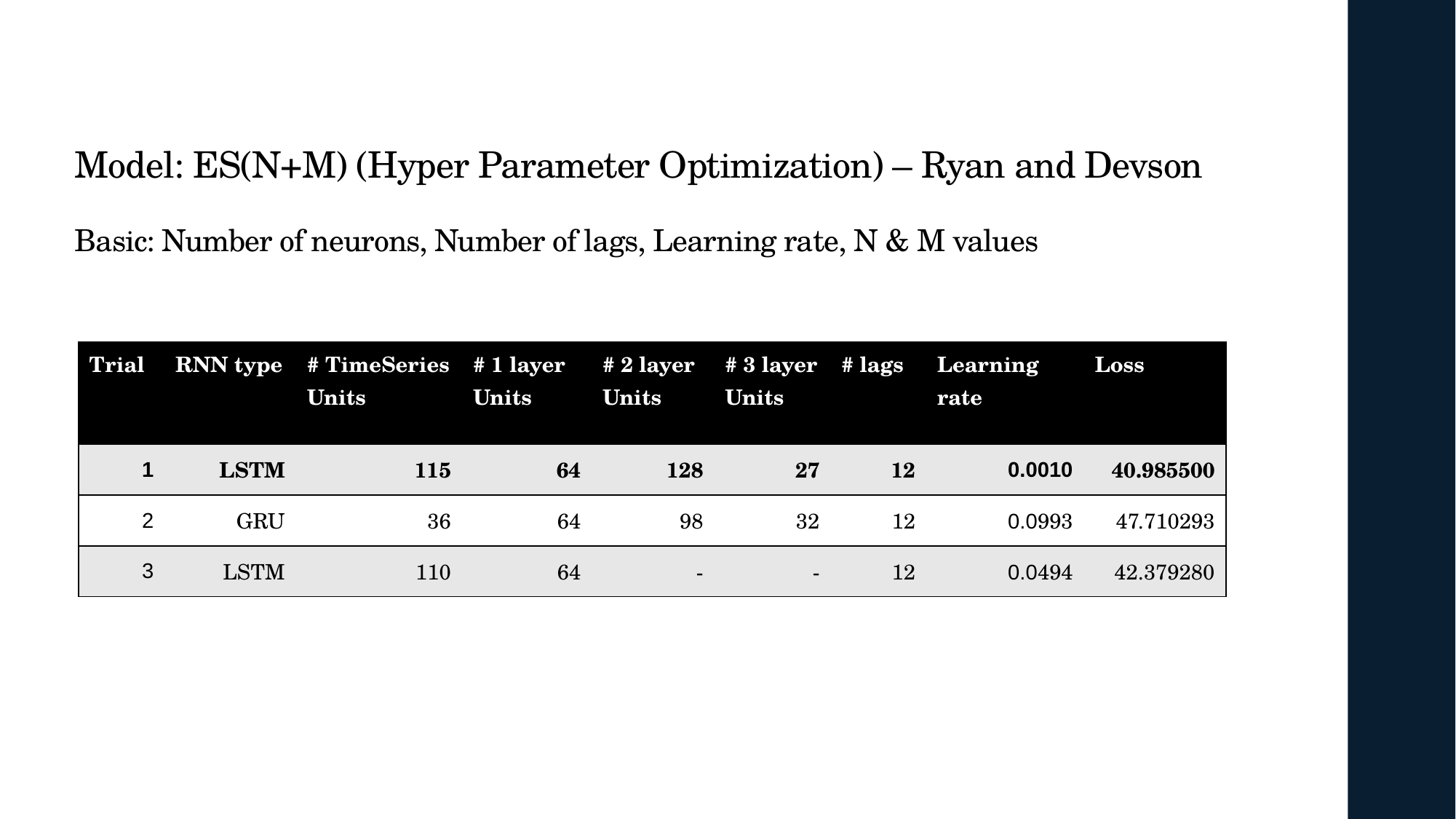

# Model: ES(N+M) (Hyper Parameter Optimization) – Ryan and Devson Basic: Number of neurons, Number of lags, Learning rate, N & M values
| Trial | RNN type | # TimeSeries Units | # 1 layer Units | # 2 layer Units | # 3 layer Units | # lags | Learning rate | Loss |
| --- | --- | --- | --- | --- | --- | --- | --- | --- |
| 1 | LSTM | 115 | 64 | 128 | 27 | 12 | 0.0010 | 40.985500 |
| 2 | GRU | 36 | 64 | 98 | 32 | 12 | 0.0993 | 47.710293 |
| 3 | LSTM | 110 | 64 | - | - | 12 | 0.0494 | 42.379280 |